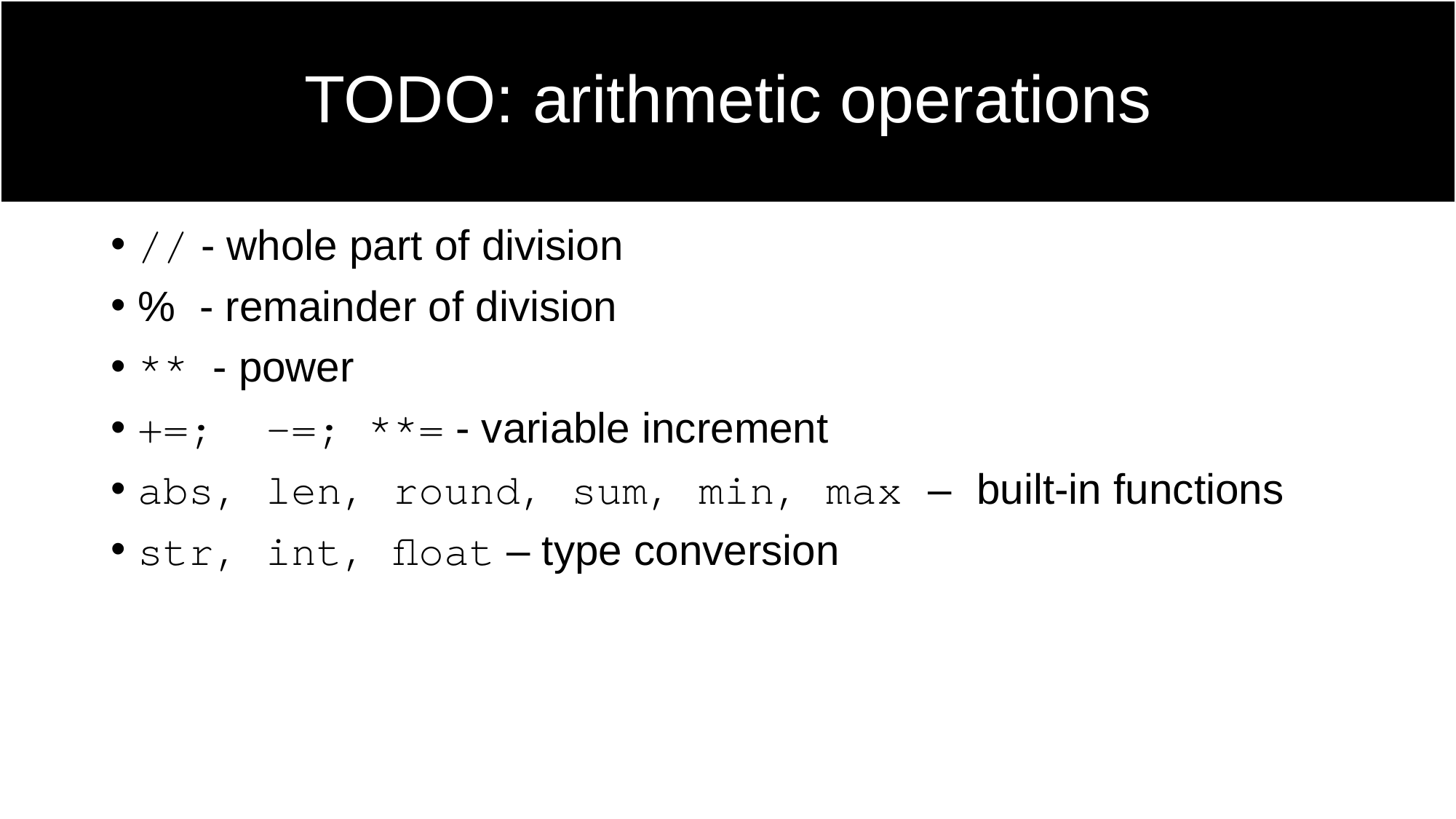

# TODO: arithmetic operations
// - whole part of division
%  - remainder of division
**  - power
+=;  -=; **= - variable increment
abs, len, round, sum, min, max – built-in functions
str, int, float – type conversion